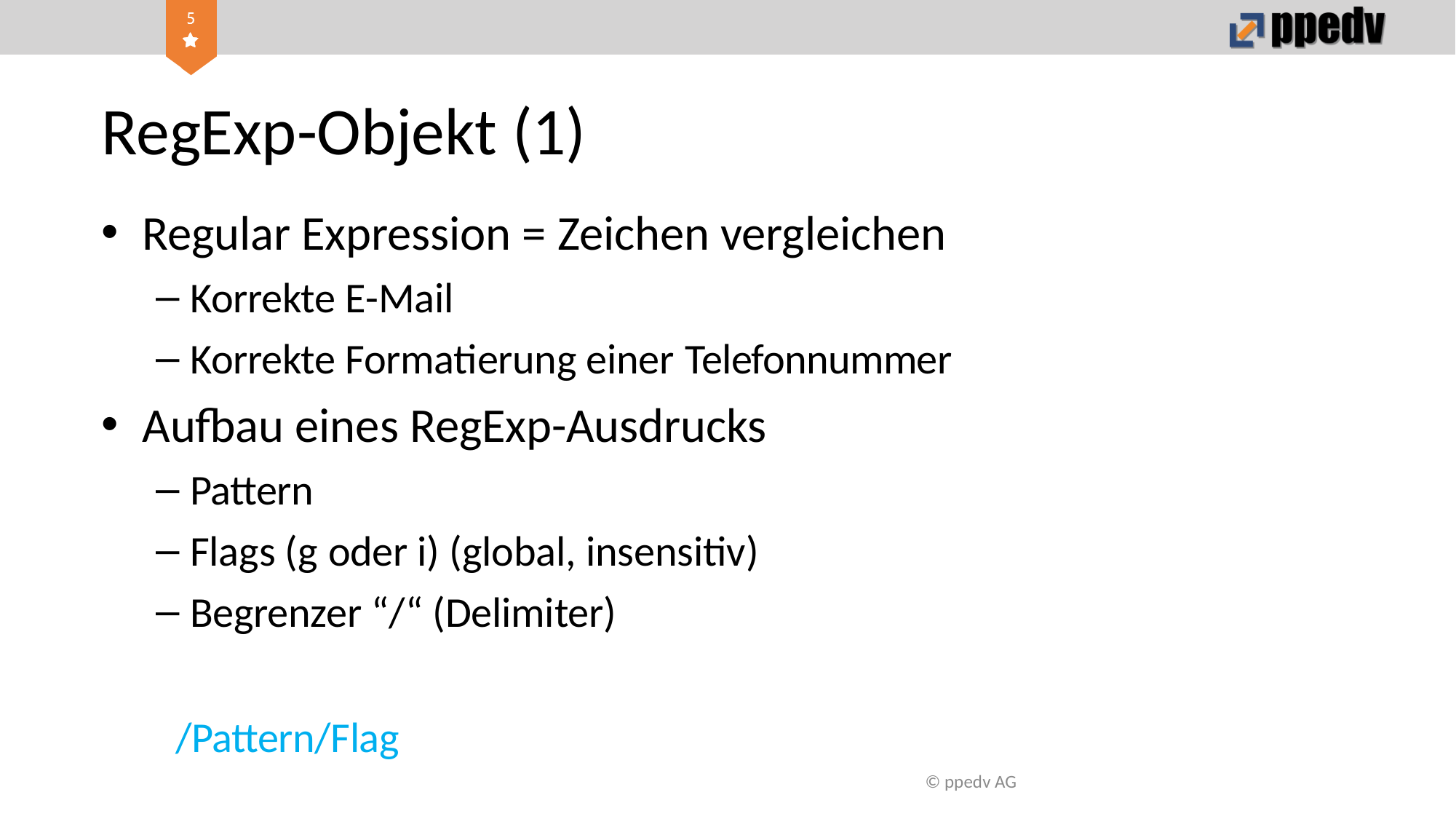

# RegExp-Objekt (1)
Regular Expression = Zeichen vergleichen
Korrekte E-Mail
Korrekte Formatierung einer Telefonnummer
Aufbau eines RegExp-Ausdrucks
Pattern
Flags (g oder i) (global, insensitiv)
Begrenzer “/“ (Delimiter)

/Pattern/Flag
© ppedv AG